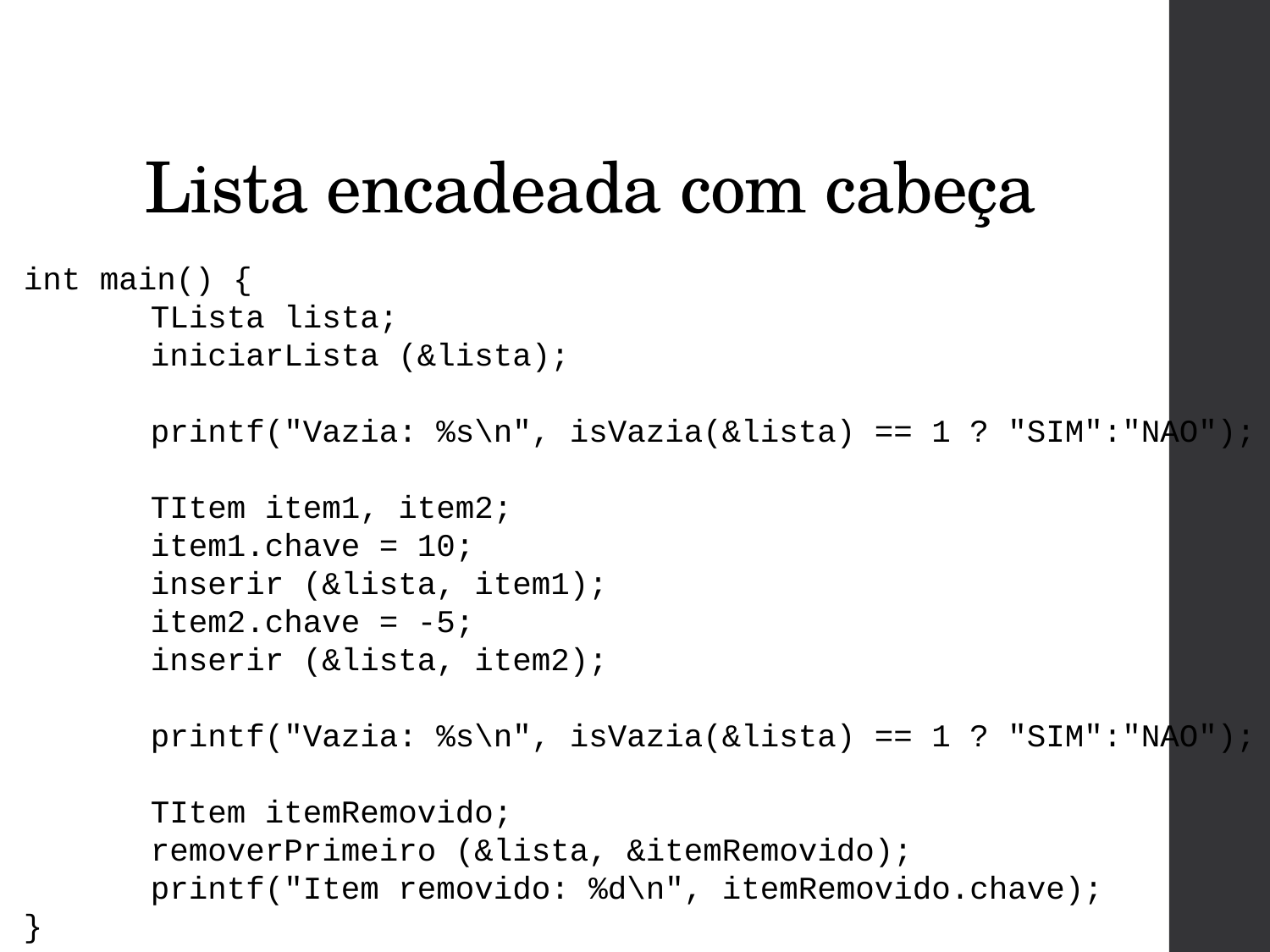

# Lista encadeada com cabeça
int main() {
	TLista lista;
	iniciarLista (&lista);

	printf("Vazia: %s\n", isVazia(&lista) == 1 ? "SIM":"NAO");

	TItem item1, item2;
	item1.chave = 10;
	inserir (&lista, item1);
	item2.chave = -5;
	inserir (&lista, item2);

	printf("Vazia: %s\n", isVazia(&lista) == 1 ? "SIM":"NAO");

	TItem itemRemovido;
	removerPrimeiro (&lista, &itemRemovido);
	printf("Item removido: %d\n", itemRemovido.chave);
}